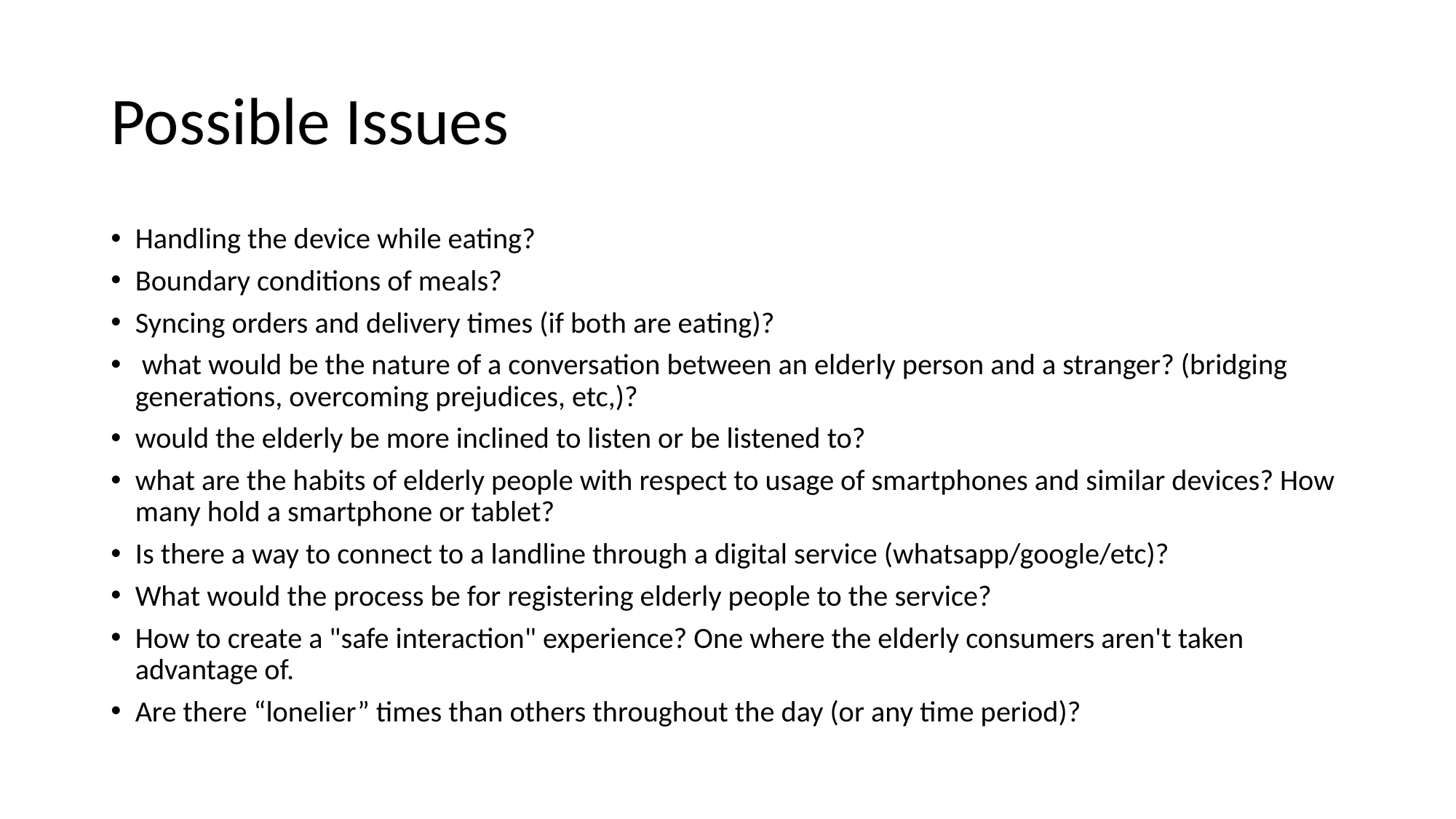

# Possible Issues
Handling the device while eating?
Boundary conditions of meals?
Syncing orders and delivery times (if both are eating)?
 what would be the nature of a conversation between an elderly person and a stranger? (bridging generations, overcoming prejudices, etc,)?
would the elderly be more inclined to listen or be listened to?
what are the habits of elderly people with respect to usage of smartphones and similar devices? How many hold a smartphone or tablet?
Is there a way to connect to a landline through a digital service (whatsapp/google/etc)?
What would the process be for registering elderly people to the service?
How to create a "safe interaction" experience? One where the elderly consumers aren't taken advantage of.
Are there “lonelier” times than others throughout the day (or any time period)?